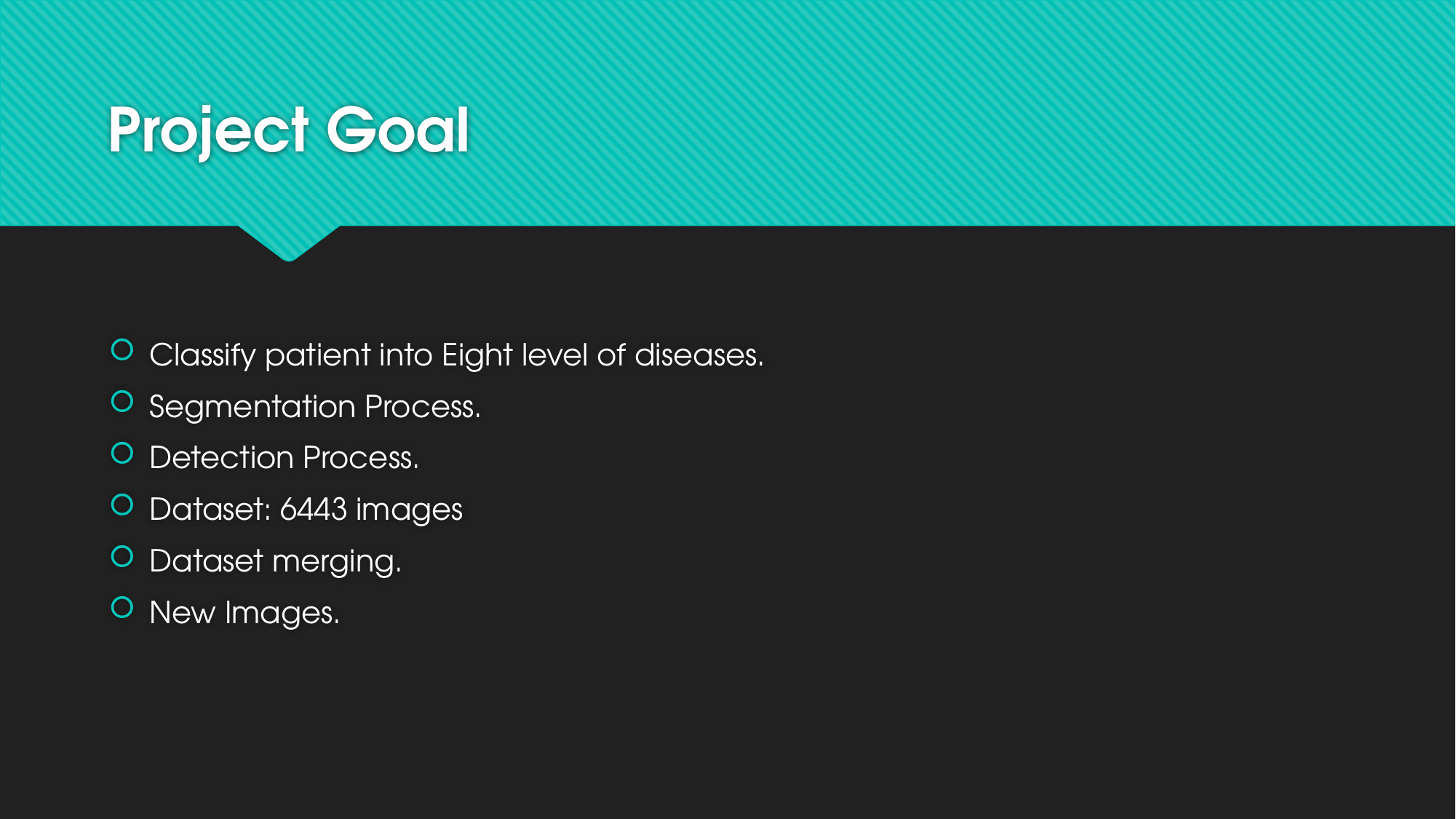

# Project Goal
Classify patient into Eight level of diseases.
Segmentation Process.
Detection Process.
Dataset: 6443 images
Dataset merging.
New Images.